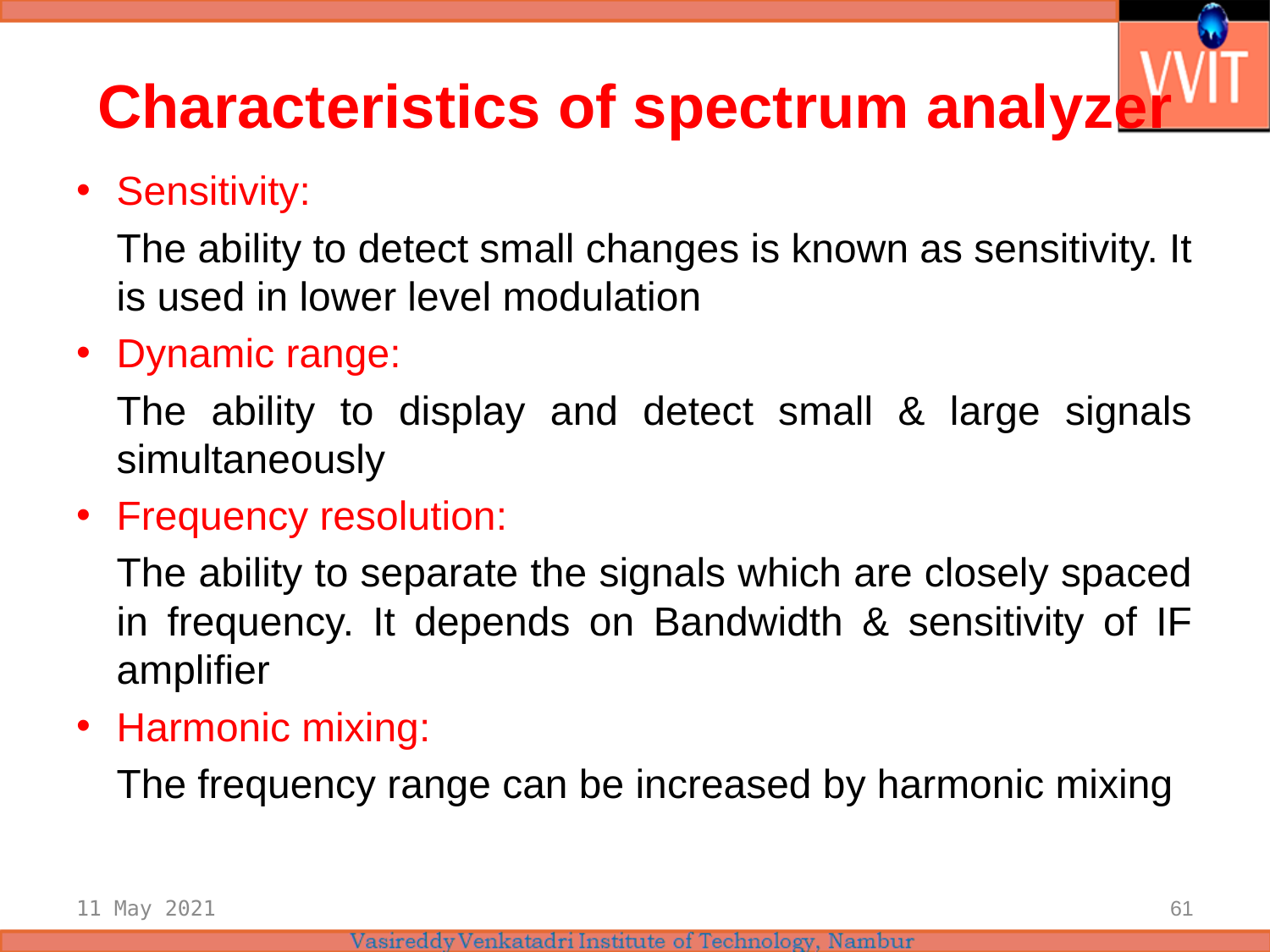

# Characteristics of spectrum analyzer
Sensitivity:
	The ability to detect small changes is known as sensitivity. It is used in lower level modulation
Dynamic range:
	The ability to display and detect small & large signals simultaneously
Frequency resolution:
	The ability to separate the signals which are closely spaced in frequency. It depends on Bandwidth & sensitivity of IF amplifier
Harmonic mixing:
	The frequency range can be increased by harmonic mixing
11 May 2021
61